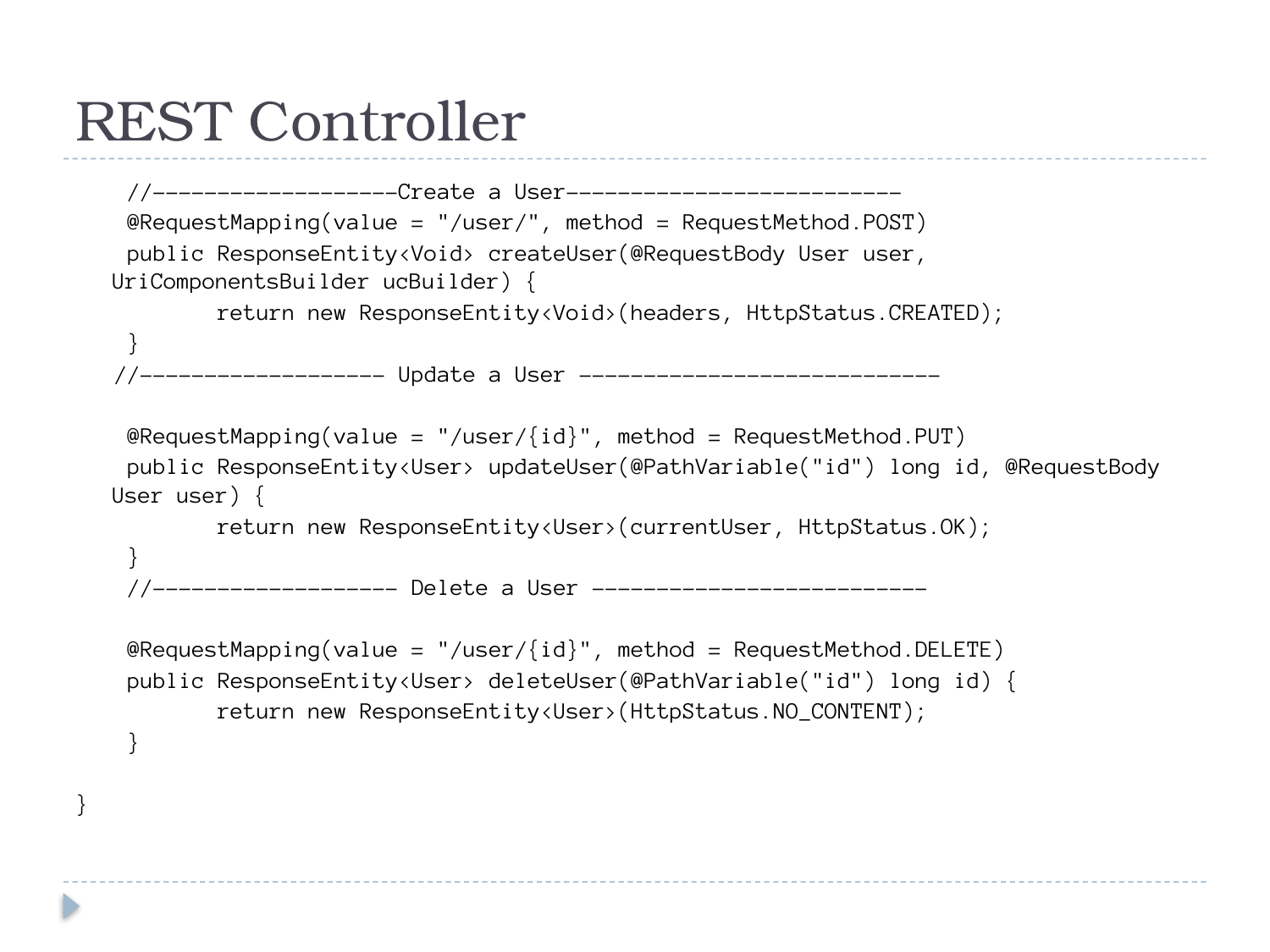

# REST Controller
    //-------------------Create a User--------------------------
    @RequestMapping(value = "/user/", method = RequestMethod.POST)
    public ResponseEntity<Void> createUser(@RequestBody User user,    UriComponentsBuilder ucBuilder) {
           return new ResponseEntity<Void>(headers, HttpStatus.CREATED);
    }
   //------------------- Update a User ----------------------------

    @RequestMapping(value = "/user/{id}", method = RequestMethod.PUT)
    public ResponseEntity<User> updateUser(@PathVariable("id") long id, @RequestBody User user) {
           return new ResponseEntity<User>(currentUser, HttpStatus.OK);
    }
    //------------------- Delete a User --------------------------

    @RequestMapping(value = "/user/{id}", method = RequestMethod.DELETE)
    public ResponseEntity<User> deleteUser(@PathVariable("id") long id) {
           return new ResponseEntity<User>(HttpStatus.NO_CONTENT);
    }

}